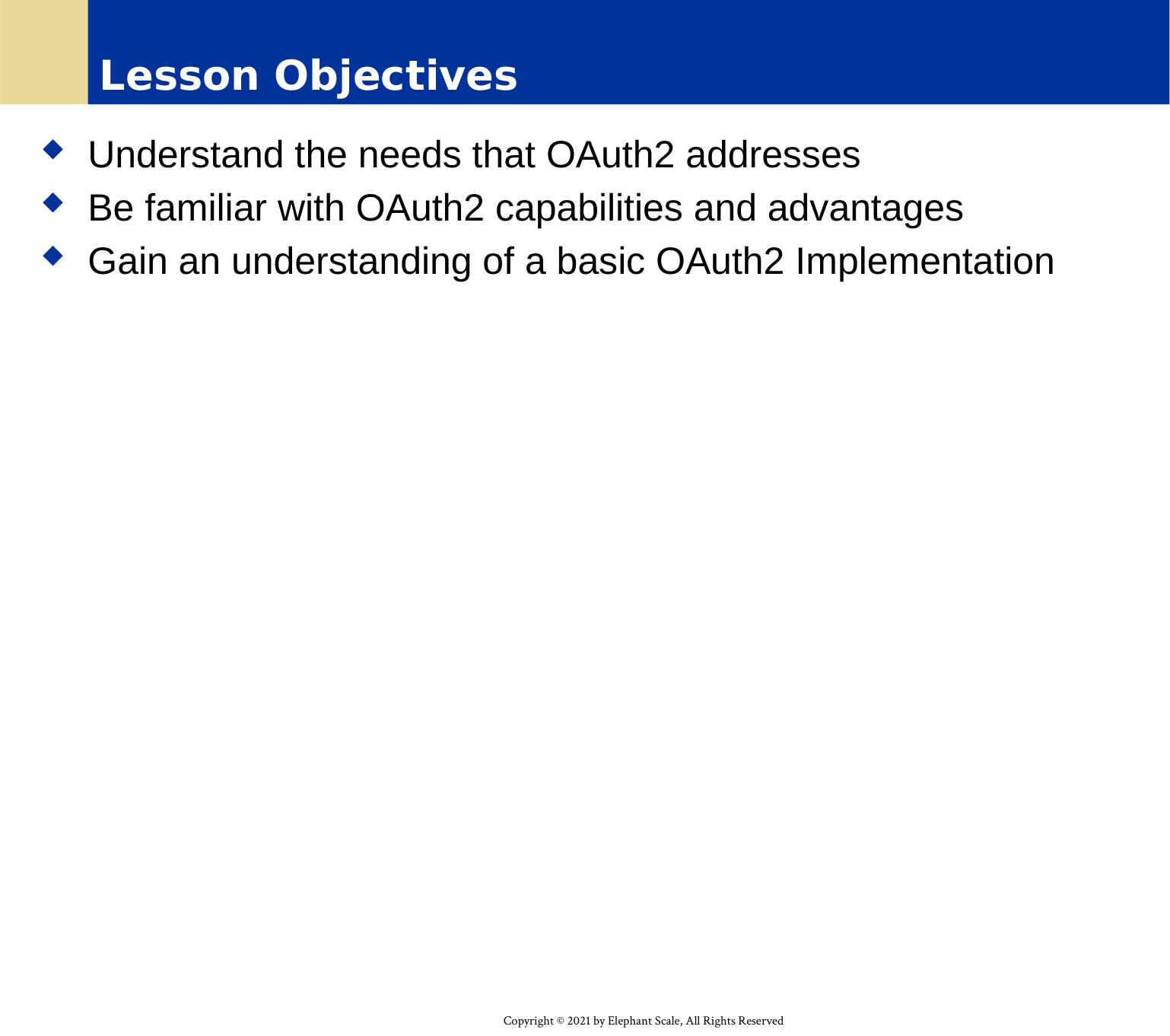

# Lesson Objectives
 Understand the needs that OAuth2 addresses
 Be familiar with OAuth2 capabilities and advantages
 Gain an understanding of a basic OAuth2 Implementation
Copyright © 2021 by Elephant Scale, All Rights Reserved